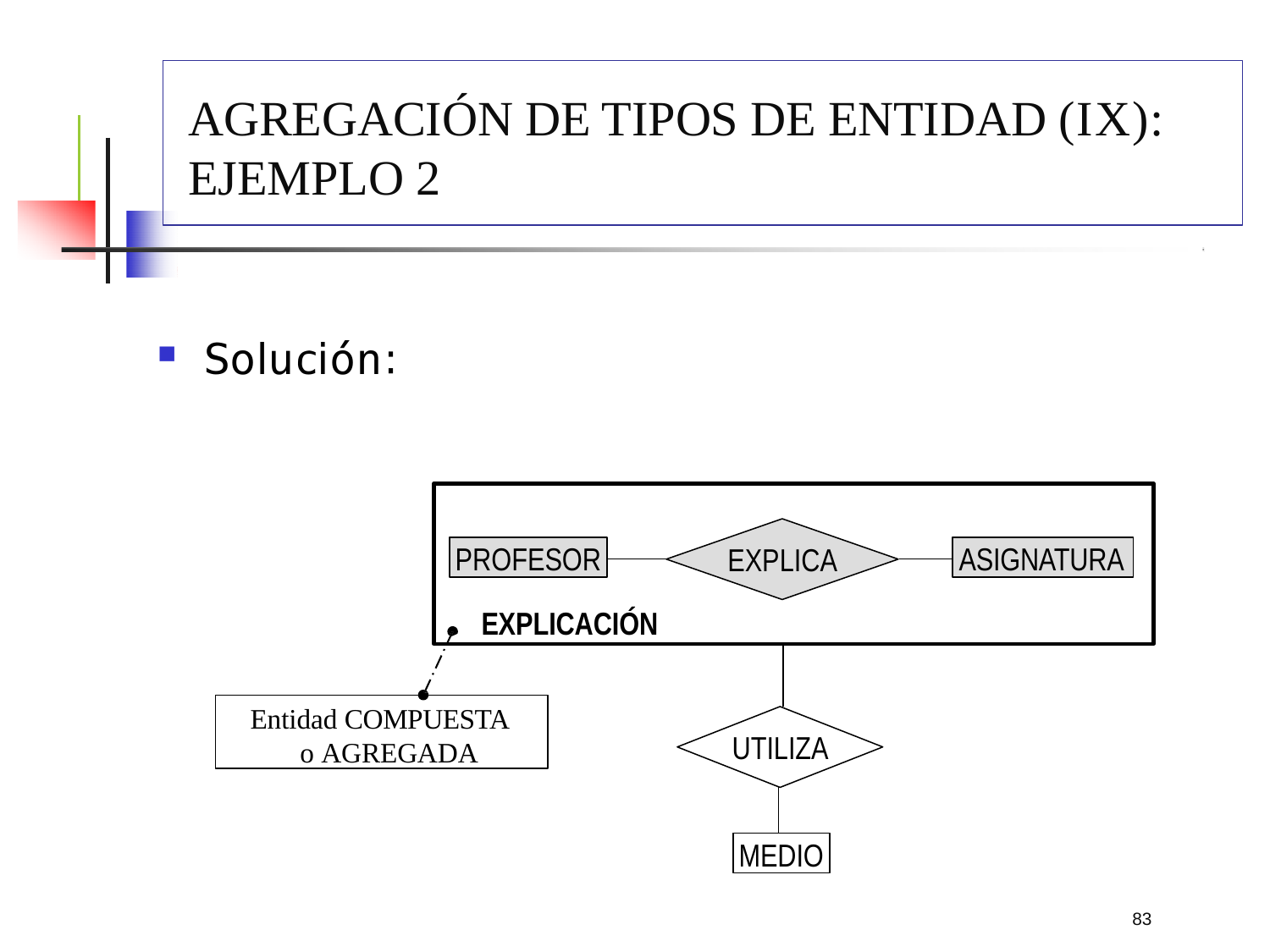

# Agregación de tipos de entidad (ix): Ejemplo 2

Solución:

PROFESOR
ASIGNATURA
EXPLICA

EXPLICACIÓN

Entidad COMPUESTA  o AGREGADA

UTILIZA

MEDIO
83